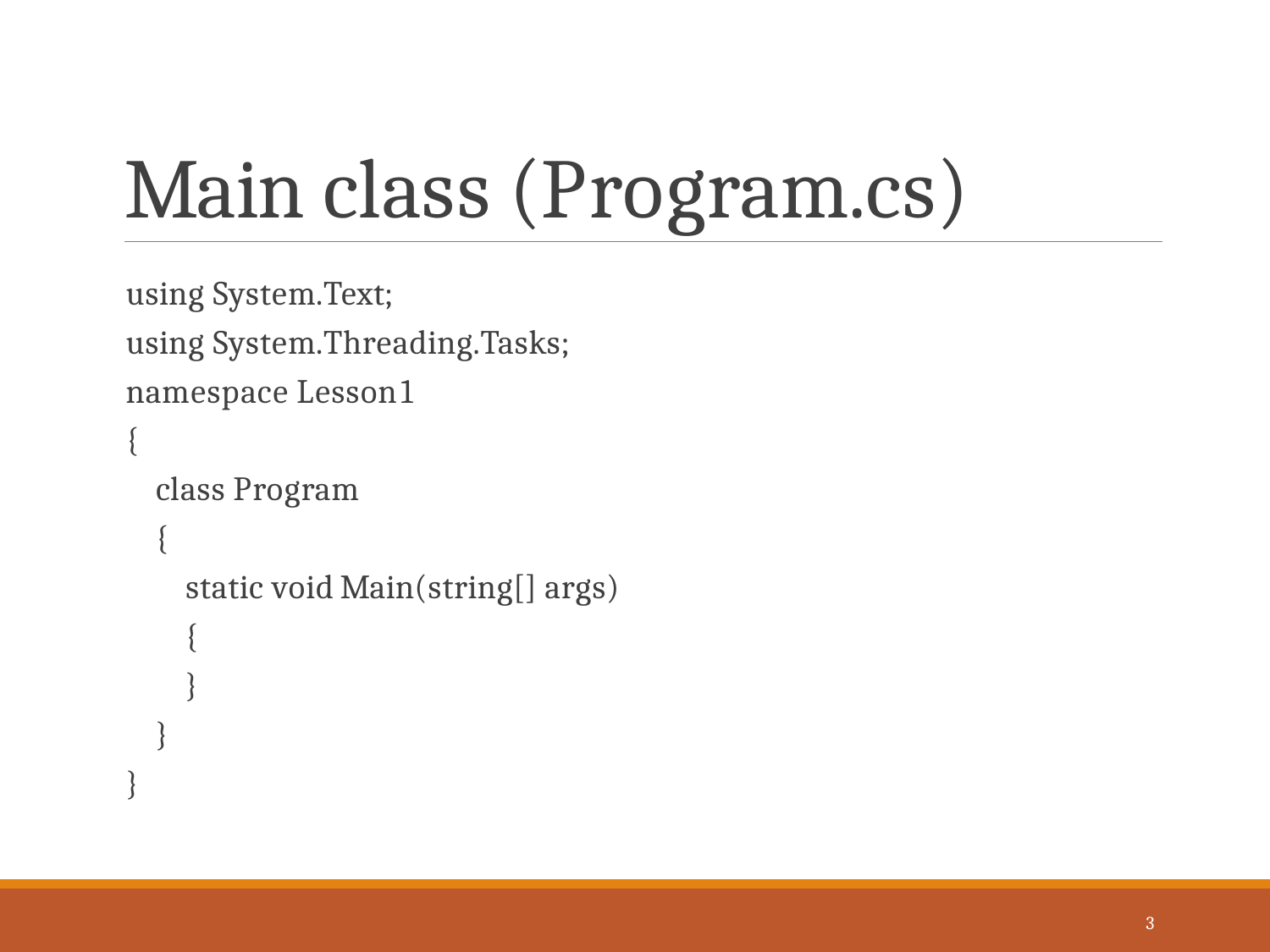

# Main class (Program.cs)
using System.Text;
using System.Threading.Tasks;
namespace Lesson1
{
    class Program
    {
        static void Main(string[] args)
        {
        }
    }
}

3